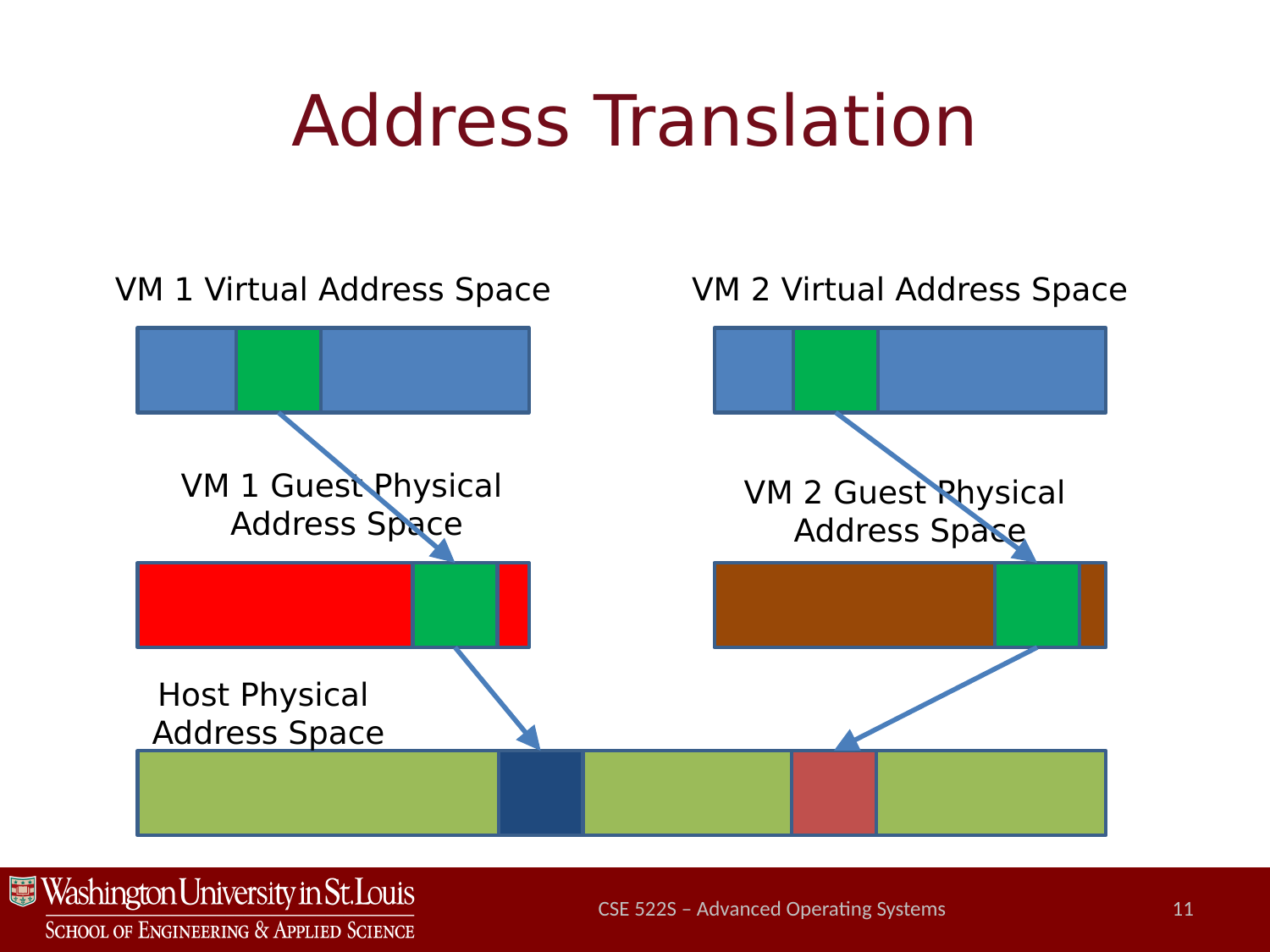

# Address Translation
VM 1 Virtual Address Space
VM 2 Virtual Address Space

VM 1 Guest Physical
Address Space
VM 2 Guest Physical
Address Space

Host Physical
Address Space

CSE 522S – Advanced Operating Systems
11